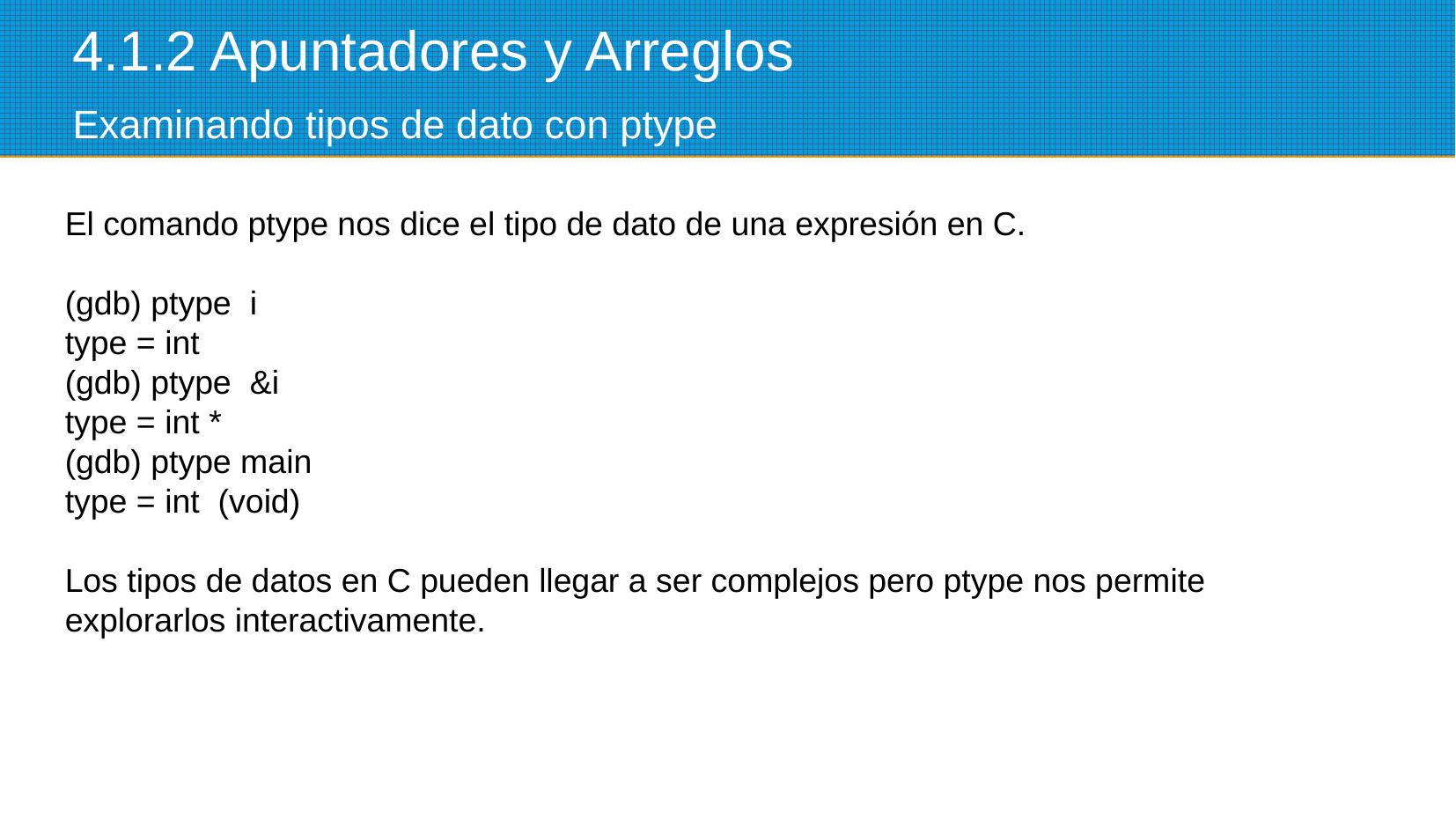

4.1.2 Apuntadores y Arreglos
Examinando tipos de dato con ptype

El comando ptype nos dice el tipo de dato de una expresión en C.

(gdb) ptype  i
type = int
(gdb) ptype  &i
type = int *
(gdb) ptype main
type = int  (void)

Los tipos de datos en C pueden llegar a ser complejos pero ptype nos permite explorarlos interactivamente.